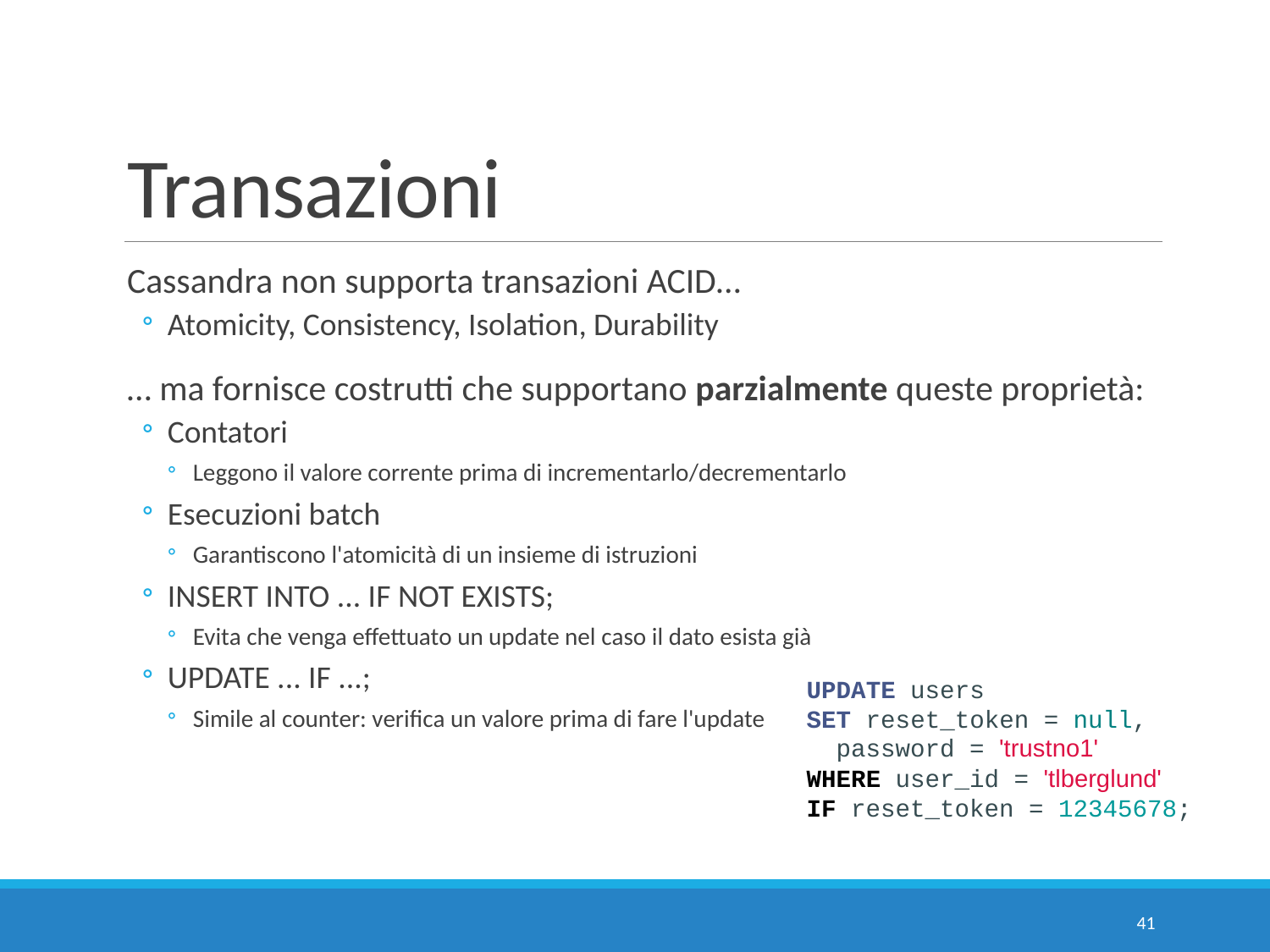

# Transazioni
Cassandra non supporta transazioni ACID…
Atomicity, Consistency, Isolation, Durability
… ma fornisce costrutti che supportano parzialmente queste proprietà:
Contatori
Leggono il valore corrente prima di incrementarlo/decrementarlo
Esecuzioni batch
Garantiscono l'atomicità di un insieme di istruzioni
INSERT INTO ... IF NOT EXISTS;
Evita che venga effettuato un update nel caso il dato esista già
UPDATE ... IF ...;
Simile al counter: verifica un valore prima di fare l'update
UPDATE users
SET reset_token = null,
  password = 'trustno1'
WHERE user_id = 'tlberglund'
IF reset_token = 12345678;
41